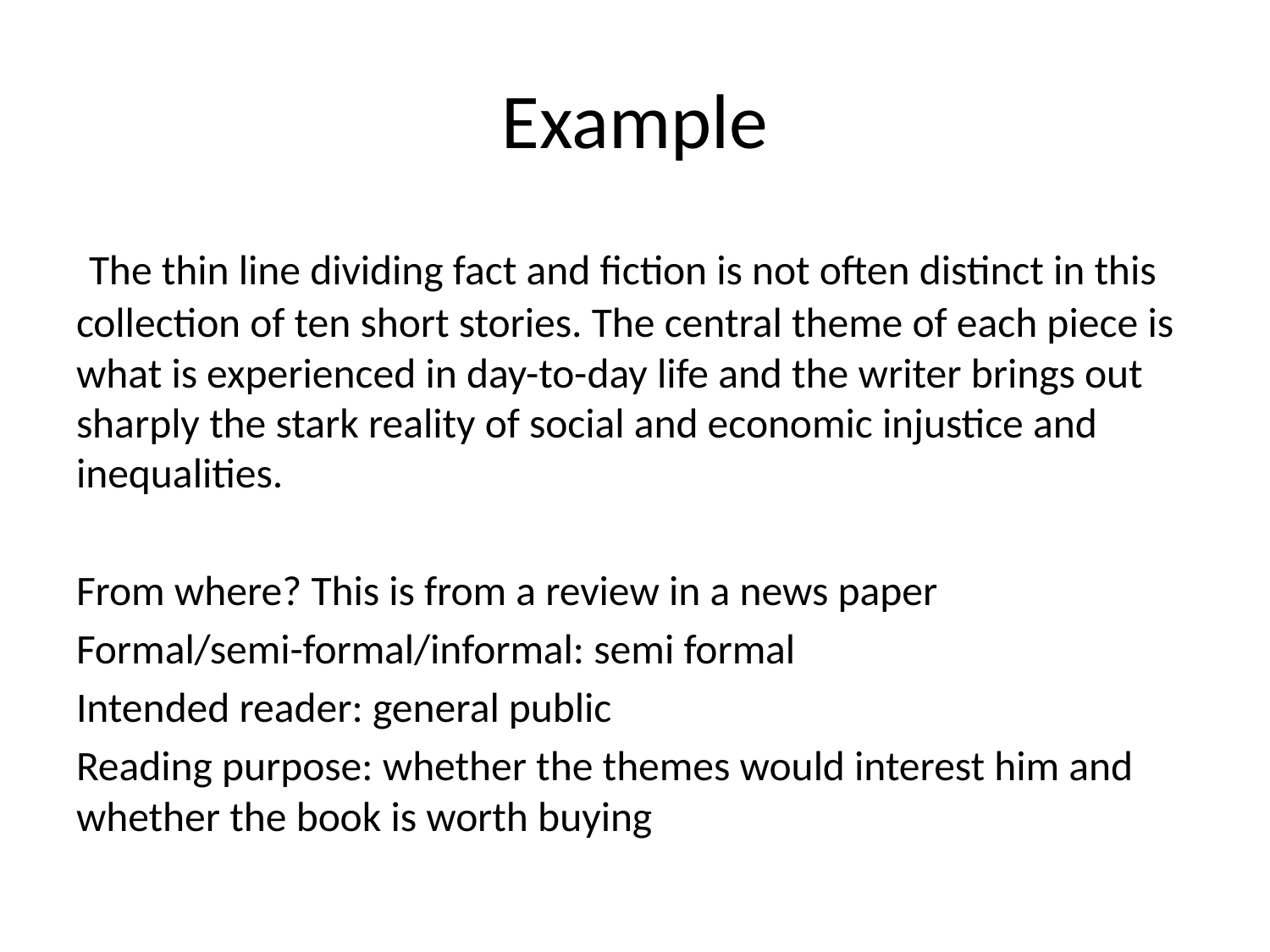

# Example
 The thin line dividing fact and fiction is not often distinct in this collection of ten short stories. The central theme of each piece is what is experienced in day-to-day life and the writer brings out sharply the stark reality of social and economic injustice and inequalities.

From where? This is from a review in a news paper
Formal/semi-formal/informal: semi formal
Intended reader: general public
Reading purpose: whether the themes would interest him and whether the book is worth buying